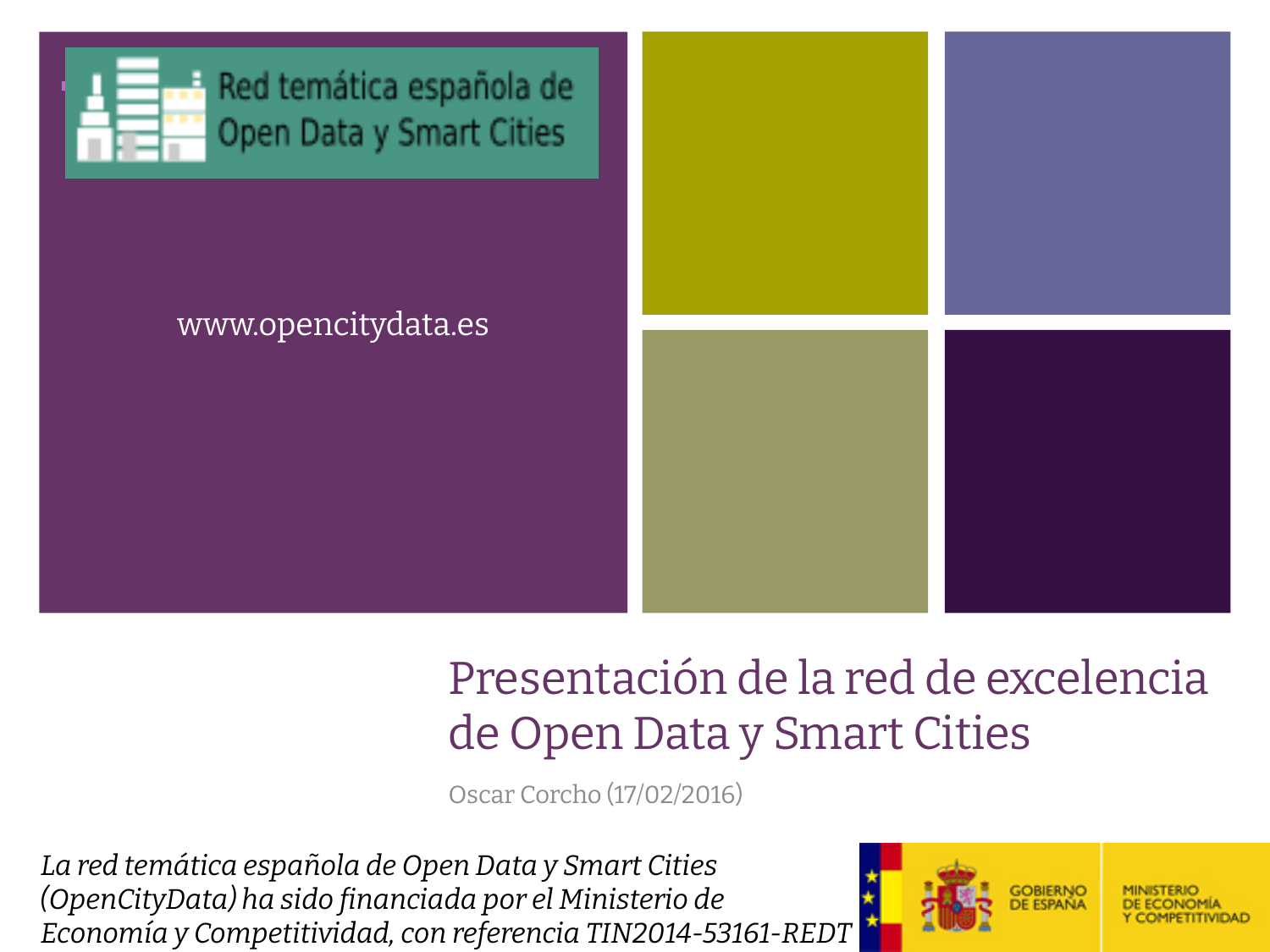

# Presentación de la red de excelencia de Open Data y Smart Cities
Oscar Corcho (17/02/2016)